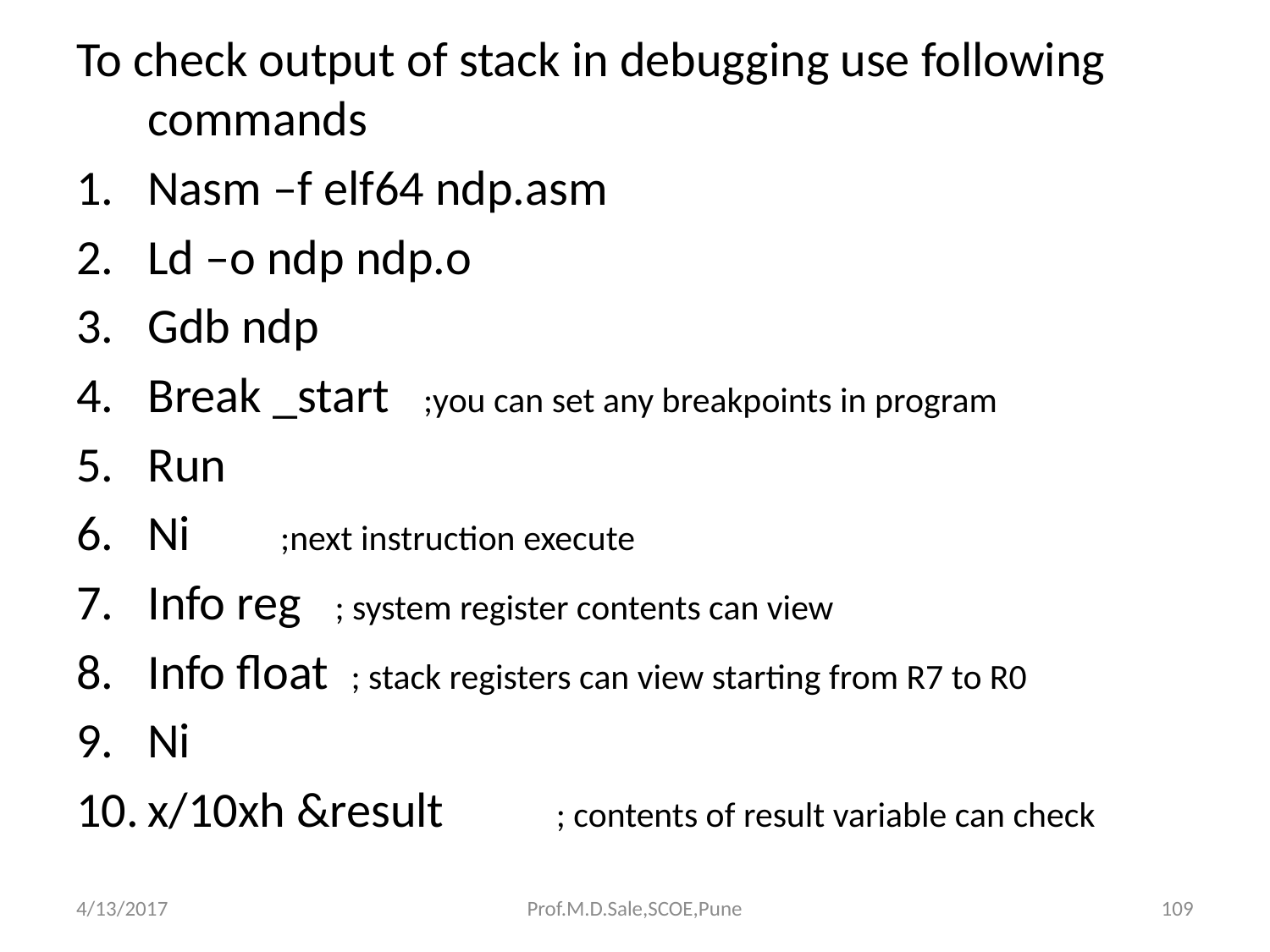

To check output of stack in debugging use following commands
Nasm –f elf64 ndp.asm
Ld –o ndp ndp.o
Gdb ndp
Break _start   ;you can set any breakpoints in program
Run
Ni        ;next instruction execute
Info reg   ; system register contents can view
Info float  ; stack registers can view starting from R7 to R0
Ni
x/10xh &result          ; contents of result variable can check
#
4/13/2017
Prof.M.D.Sale,SCOE,Pune
109